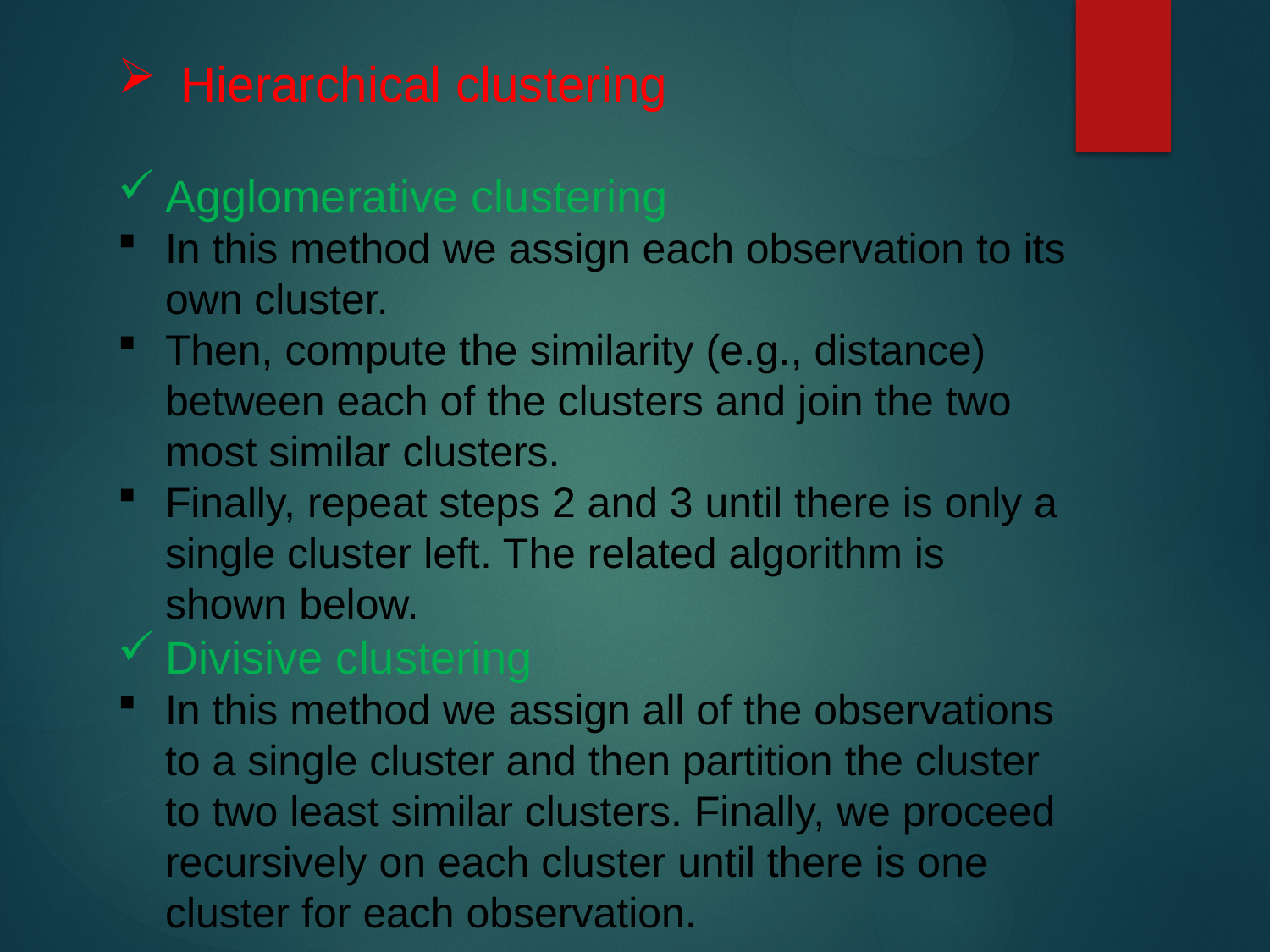

Hierarchical clustering

Agglomerative clustering
In this method we assign each observation to its own cluster.
Then, compute the similarity (e.g., distance) between each of the clusters and join the two most similar clusters.
Finally, repeat steps 2 and 3 until there is only a single cluster left. The related algorithm is shown below.
Divisive clustering
In this method we assign all of the observations to a single cluster and then partition the cluster to two least similar clusters. Finally, we proceed recursively on each cluster until there is one cluster for each observation.